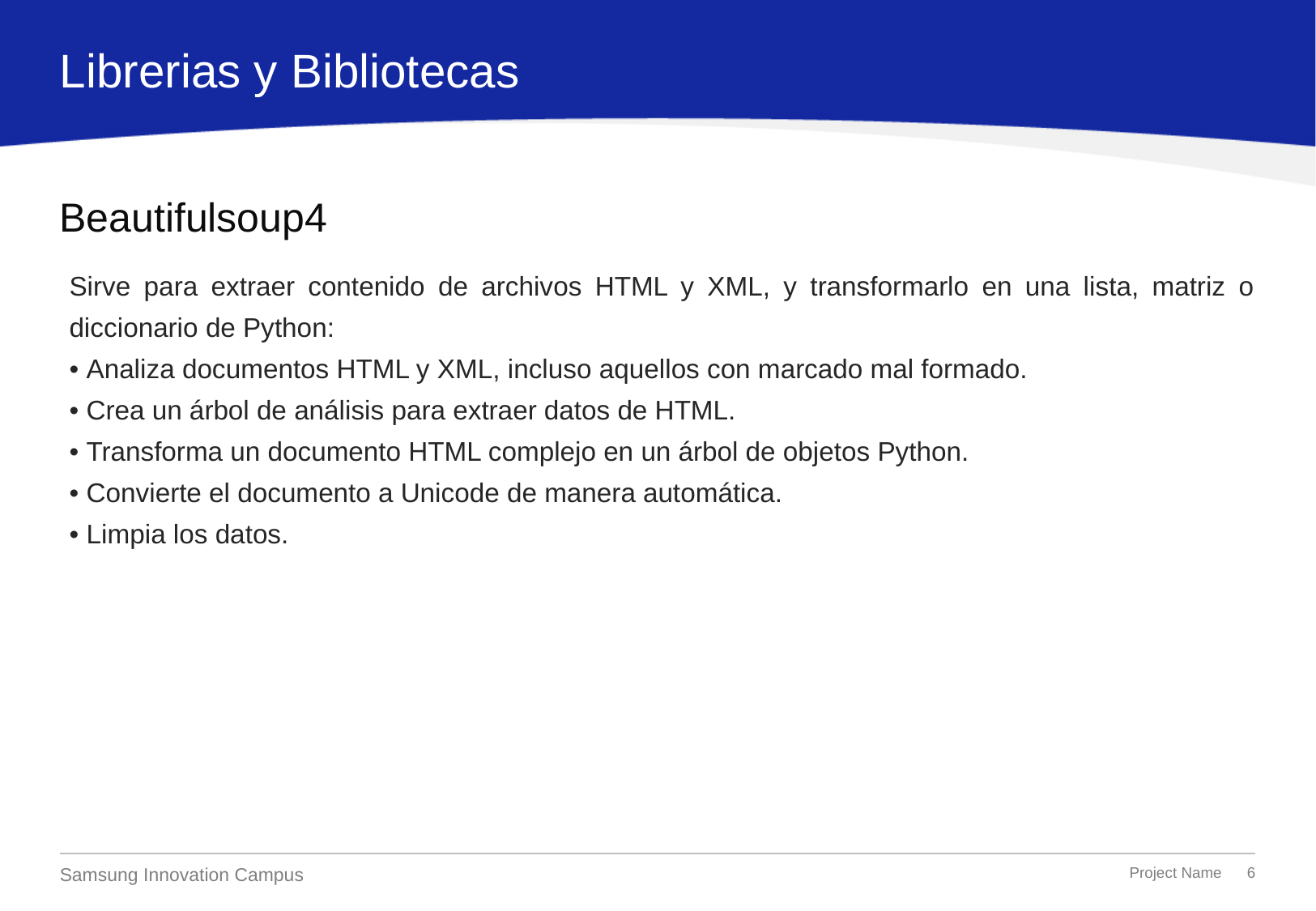

Librerias y Bibliotecas

# Beautifulsoup4
Sirve para extraer contenido de archivos HTML y XML, y transformarlo en una lista, matriz o diccionario de Python:
• Analiza documentos HTML y XML, incluso aquellos con marcado mal formado.
• Crea un árbol de análisis para extraer datos de HTML.
• Transforma un documento HTML complejo en un árbol de objetos Python.
• Convierte el documento a Unicode de manera automática.
• Limpia los datos.